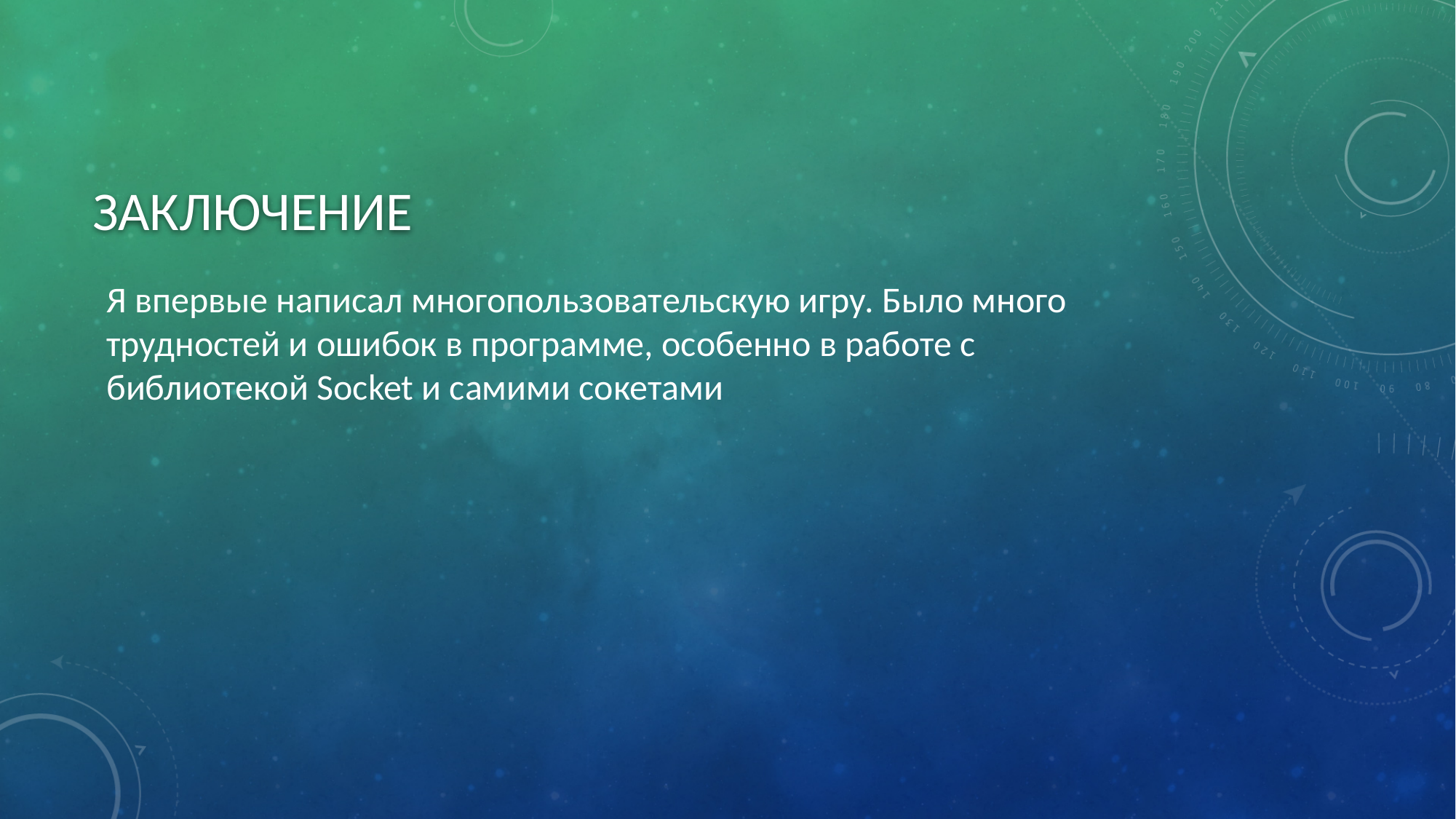

# Заключение
Я впервые написал многопользовательскую игру. Было много трудностей и ошибок в программе, особенно в работе с библиотекой Socket и самими сокетами